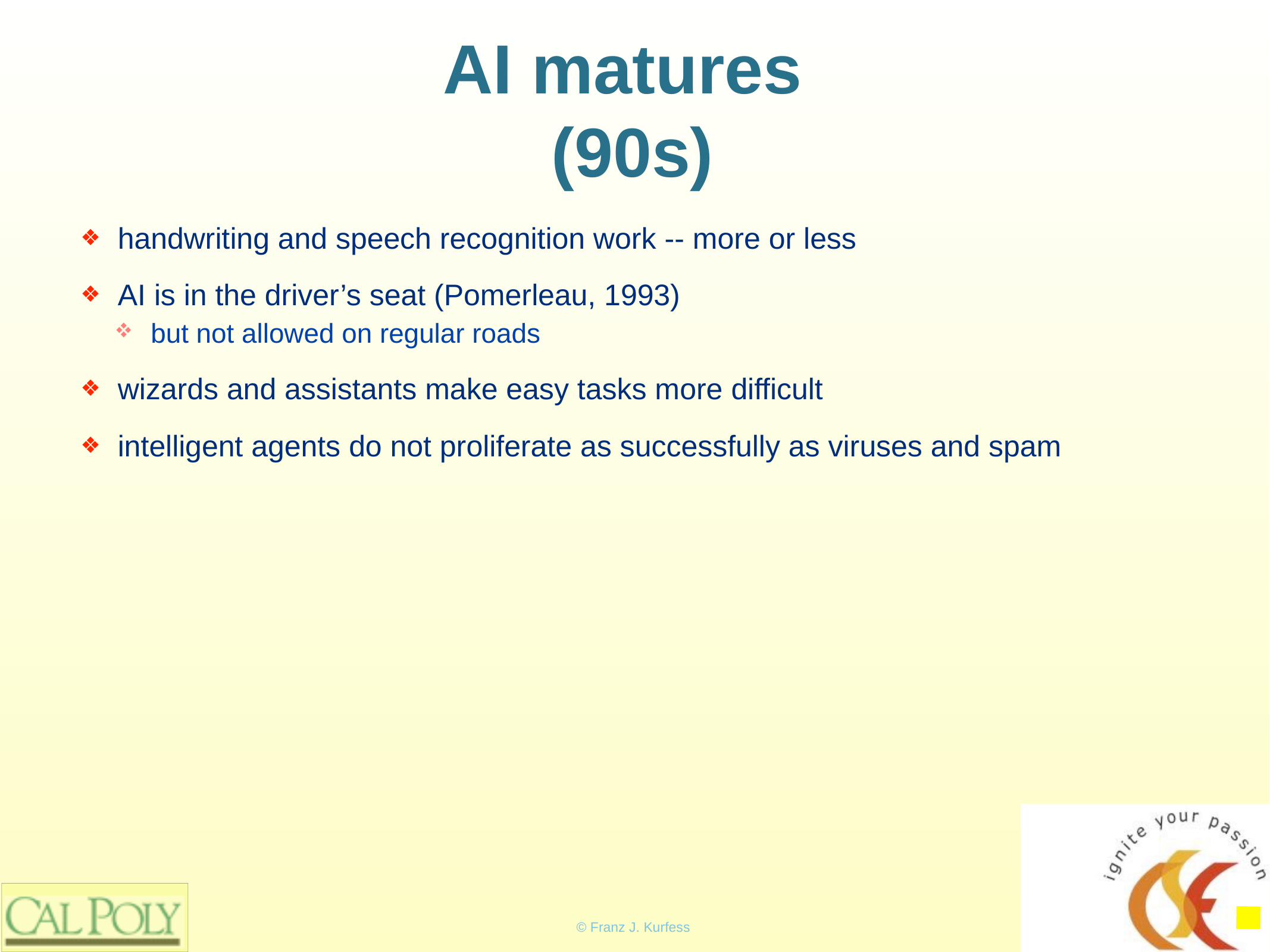

# AI matures
(90s)
handwriting and speech recognition work -- more or less
AI is in the driver’s seat (Pomerleau, 1993)
but not allowed on regular roads
wizards and assistants make easy tasks more difficult
intelligent agents do not proliferate as successfully as viruses and spam
62